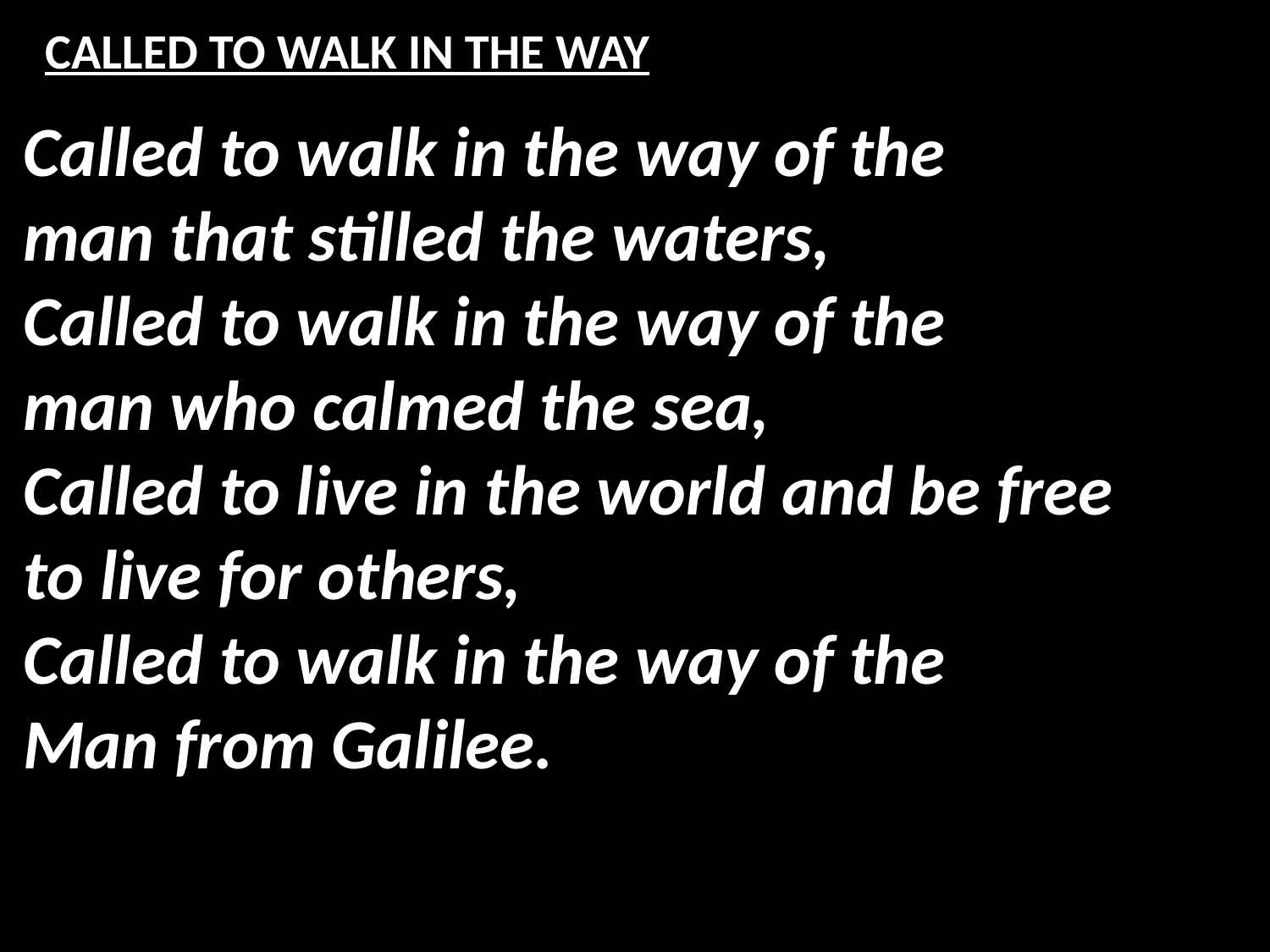

# CALLED TO WALK IN THE WAY
Called to walk in the way of the
man that stilled the waters,
Called to walk in the way of the
man who calmed the sea,
Called to live in the world and be free
to live for others,
Called to walk in the way of the
Man from Galilee.